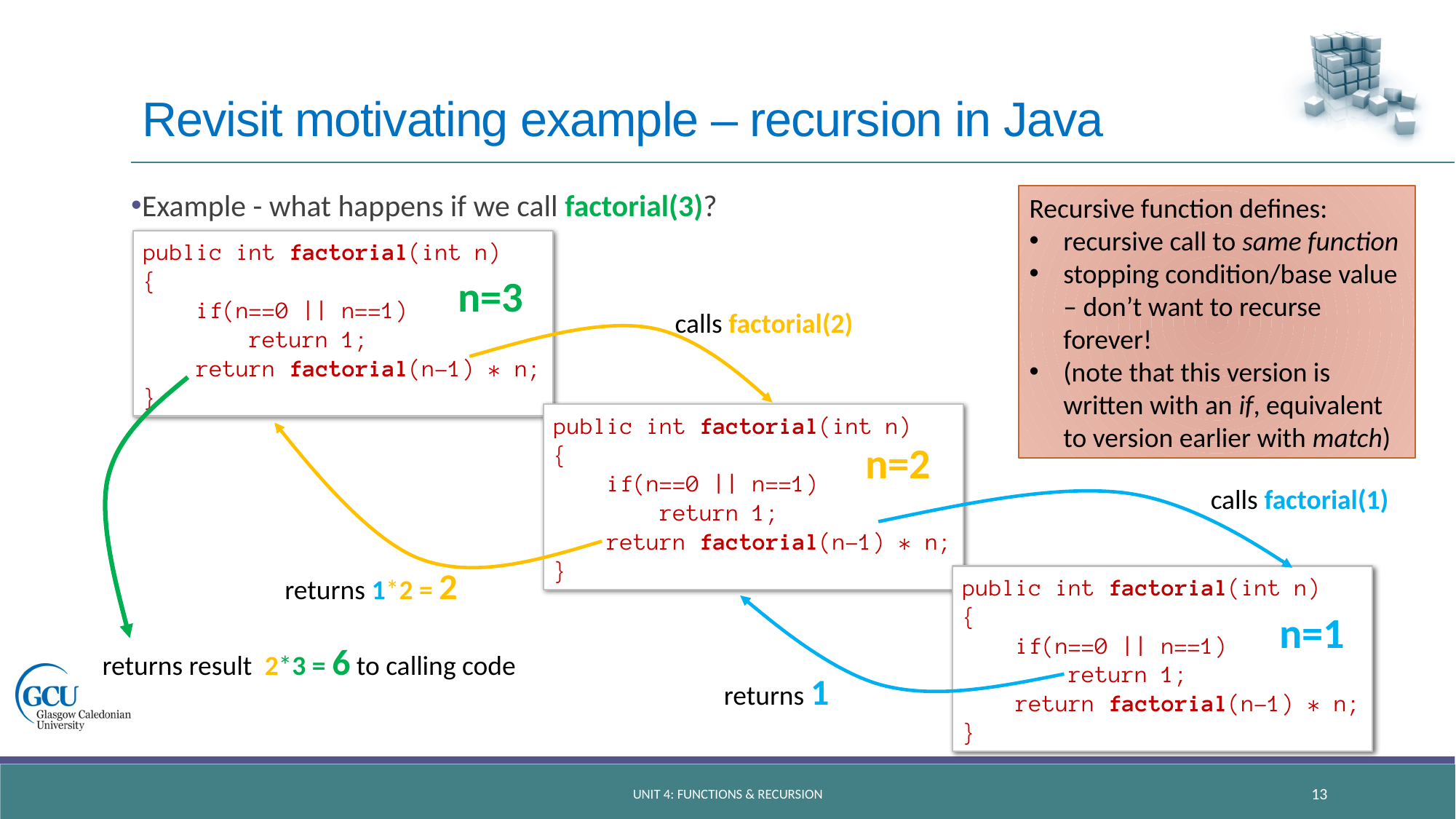

# Revisit motivating example – recursion in Java
Example - what happens if we call factorial(3)?
Recursive function defines:
recursive call to same function
stopping condition/base value – don’t want to recurse forever!
(note that this version is written with an if, equivalent to version earlier with match)
public int factorial(int n)
{
    if(n==0 || n==1)
        return 1;
    return factorial(n-1) * n;
}
n=3
calls factorial(2)

public int factorial(int n)
{
    if(n==0 || n==1)
        return 1;
    return factorial(n-1) * n;
}
n=2

returns result  2*3 = 6 to calling code

returns 1*2 = 2
calls factorial(1)

public int factorial(int n)
{
    if(n==0 || n==1)
        return 1;
    return factorial(n-1) * n;
}
n=1

returns 1
unit 4: functions & recursion
13